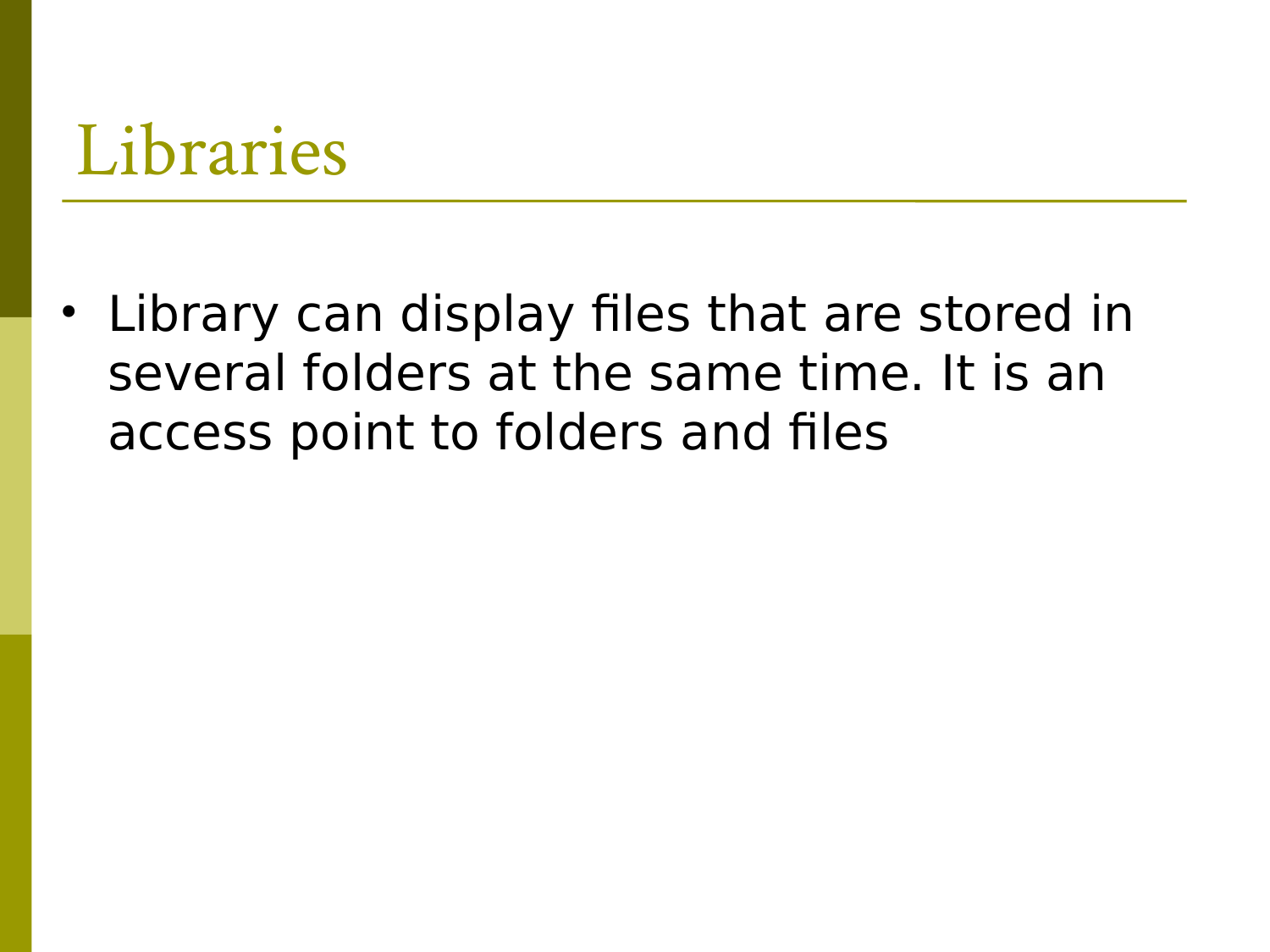

# Libraries
Library can display files that are stored in several folders at the same time. It is an access point to folders and files